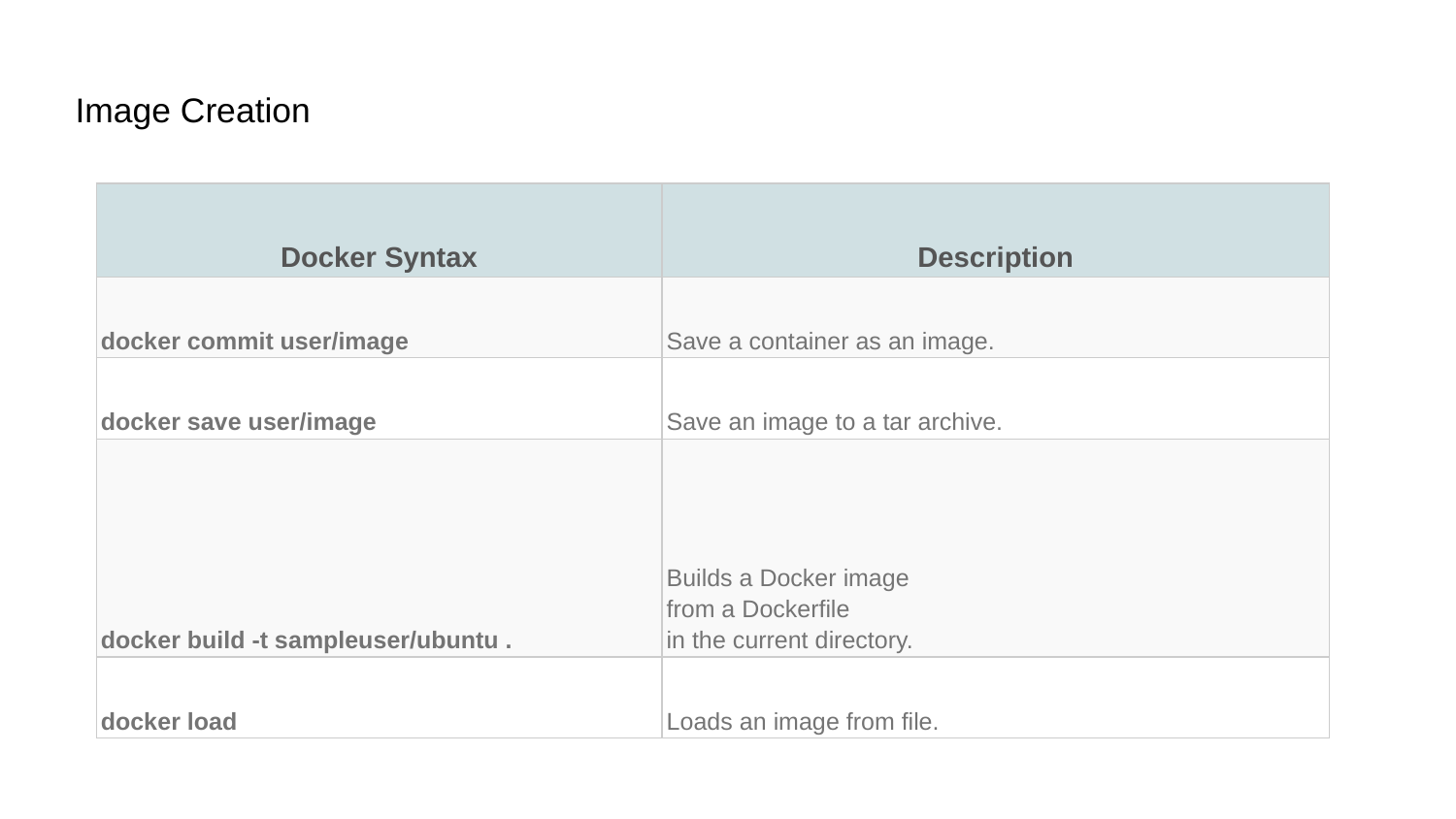

# Image Creation

| Docker Syntax | Description |
| --- | --- |
| docker commit user/image | Save a container as an image. |
| docker save user/image | Save an image to a tar archive. |
| docker build -t sampleuser/ubuntu . | Builds a Docker image from a Dockerfile in the current directory. |
| docker load | Loads an image from file. |